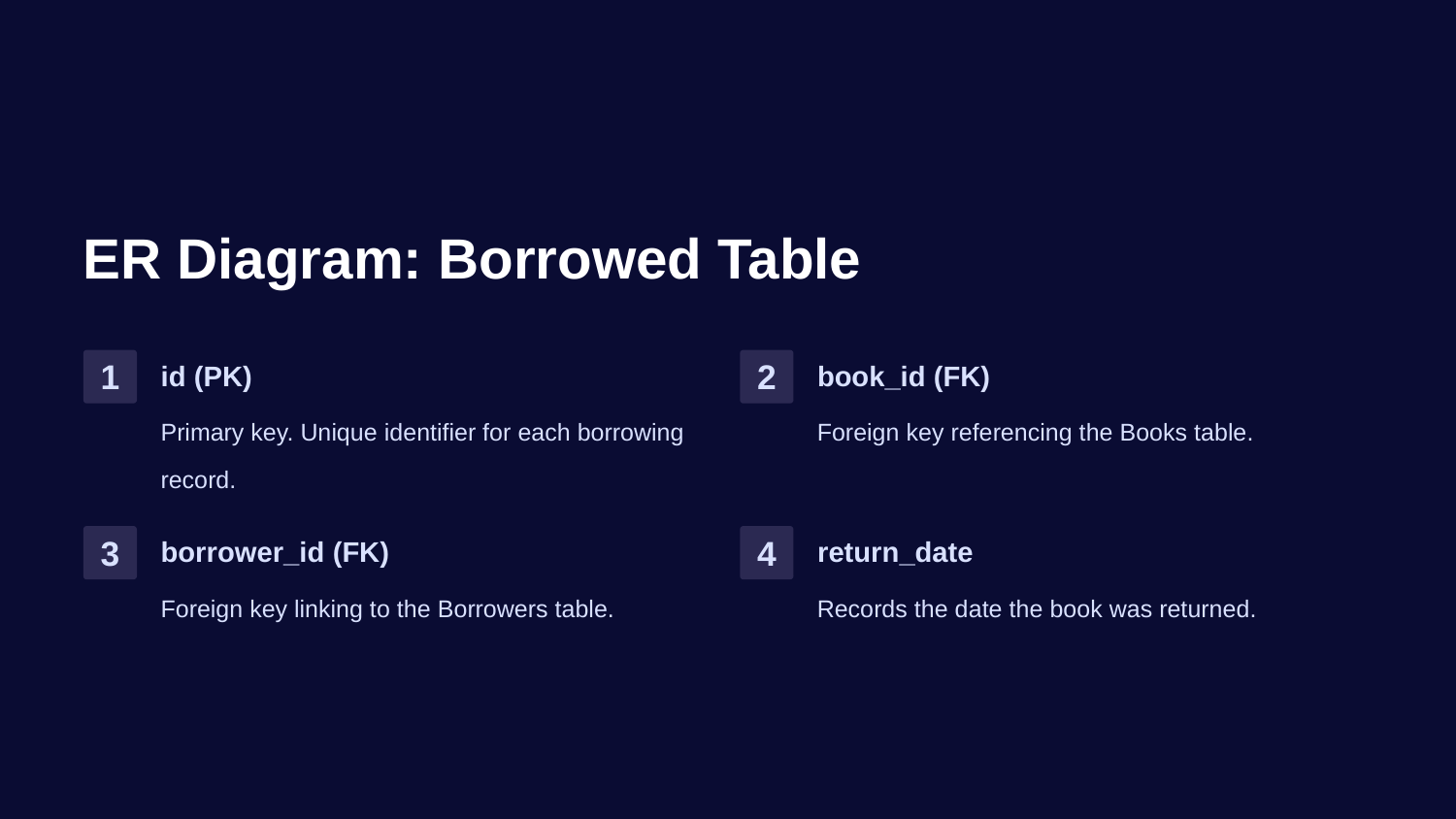

ER Diagram: Borrowed Table

id (PK)

book_id (FK)
1
2
Primary key. Unique identifier for each borrowing record.
Foreign key referencing the Books table.

borrower_id (FK)

return_date
3
4
Foreign key linking to the Borrowers table.
Records the date the book was returned.